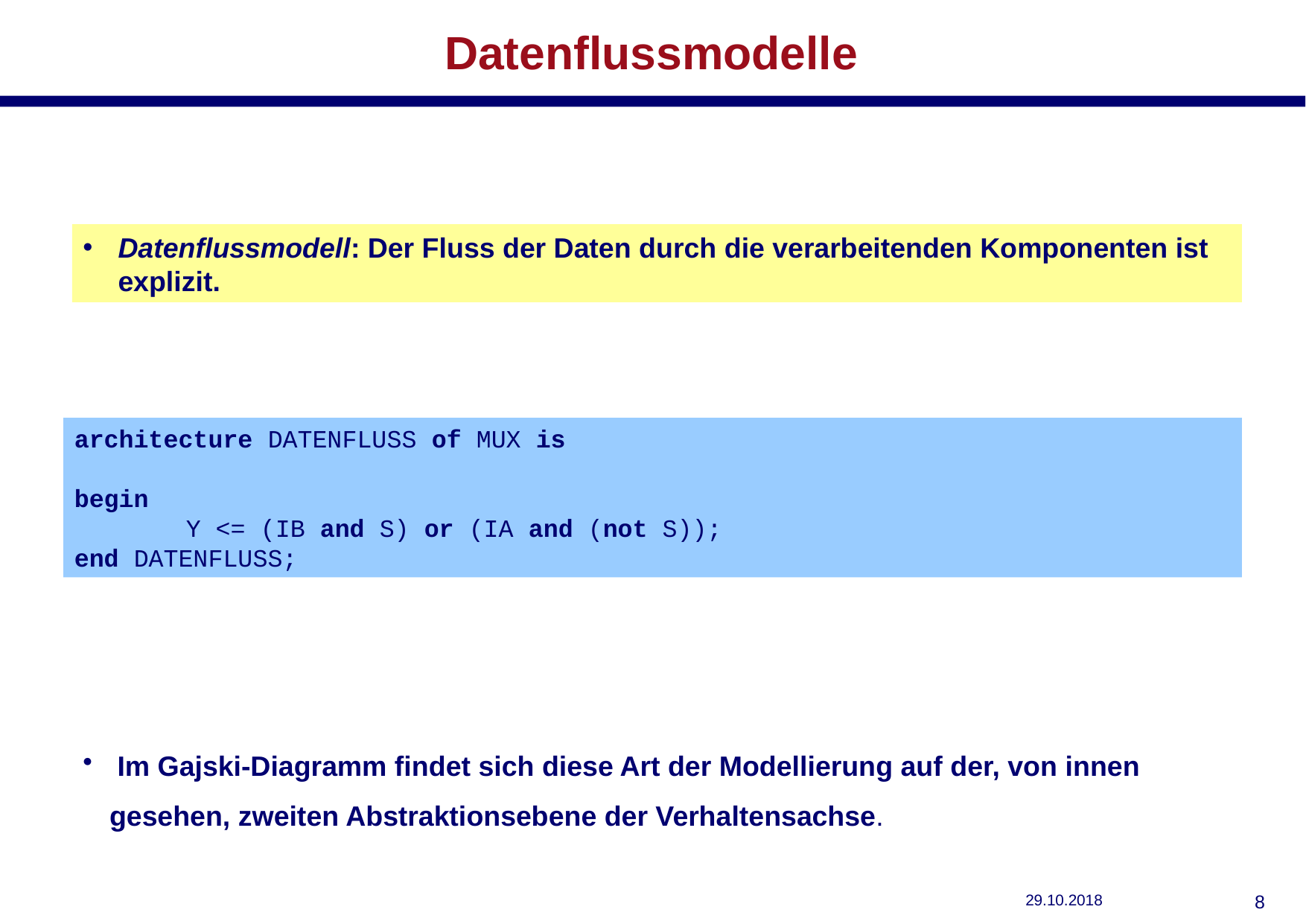

# Datenflussmodelle
Datenflussmodell: Der Fluss der Daten durch die verarbeitenden Komponenten ist explizit.
architecture DATENFLUSS of MUX is

begin
	Y <= (IB and S) or (IA and (not S));
end DATENFLUSS;
 Im Gajski-Diagramm findet sich diese Art der Modellierung auf der, von innen gesehen, zweiten Abstraktionsebene der Verhaltensachse.
29.10.2018
8